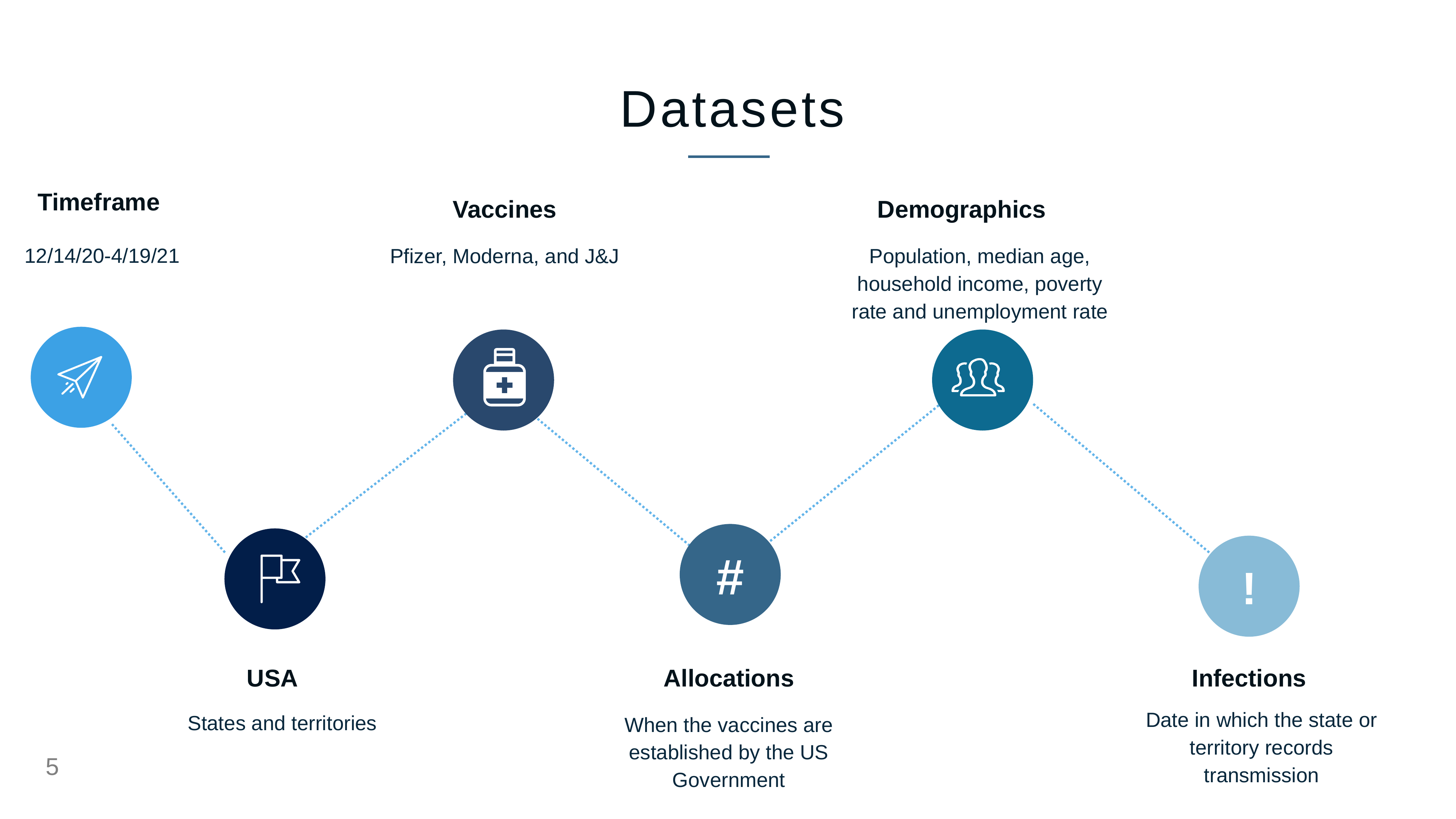

Datasets
Timeframe
Vaccines
Demographics
12/14/20-4/19/21
Pfizer, Moderna, and J&J
Population, median age, household income, poverty rate and unemployment rate

#

!

Infections
USA
Allocations
Date in which the state or territory records transmission
States and territories
When the vaccines are established by the US Government